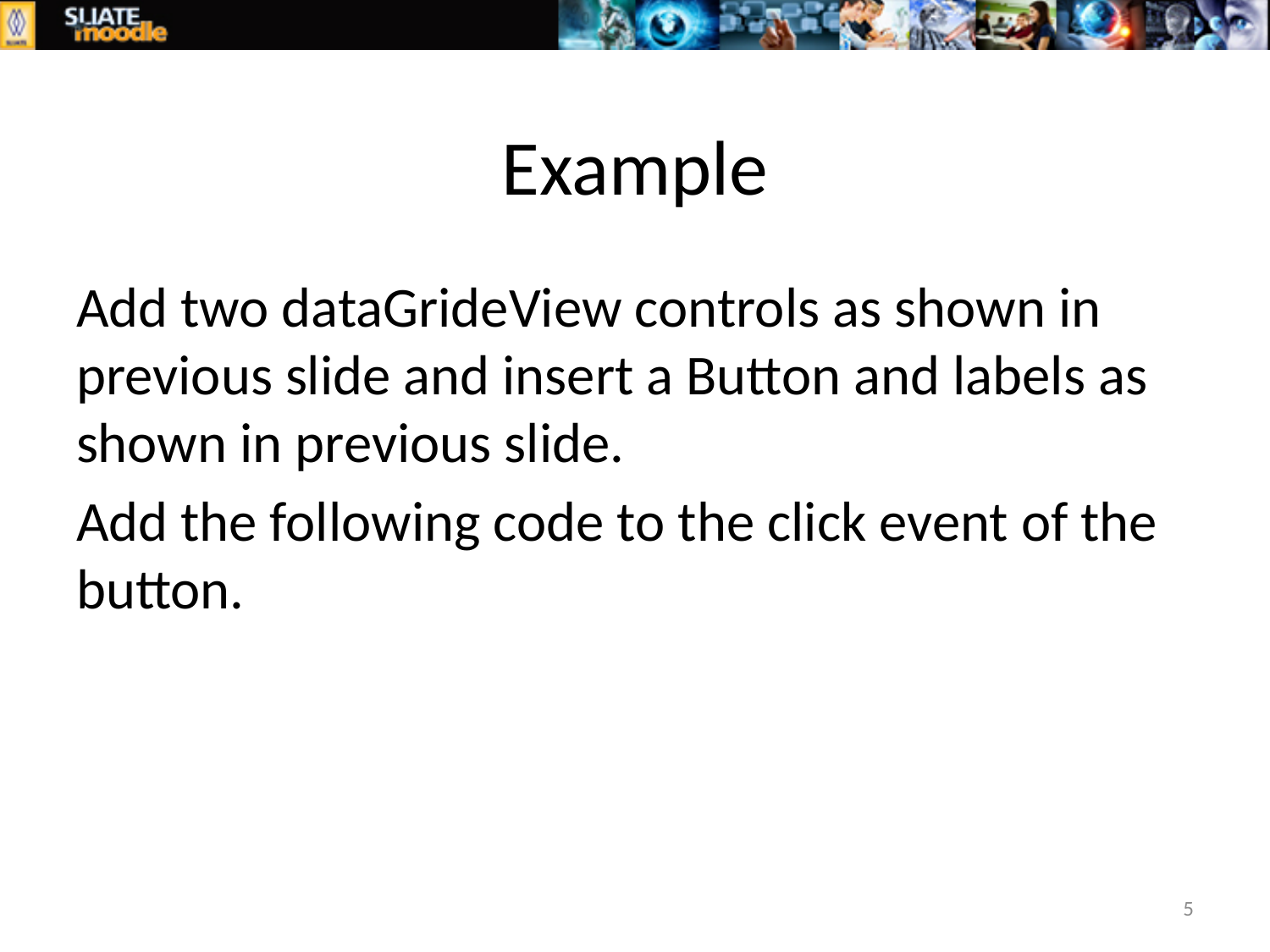

# Example
Add two dataGrideView controls as shown in previous slide and insert a Button and labels as shown in previous slide.
Add the following code to the click event of the button.
5